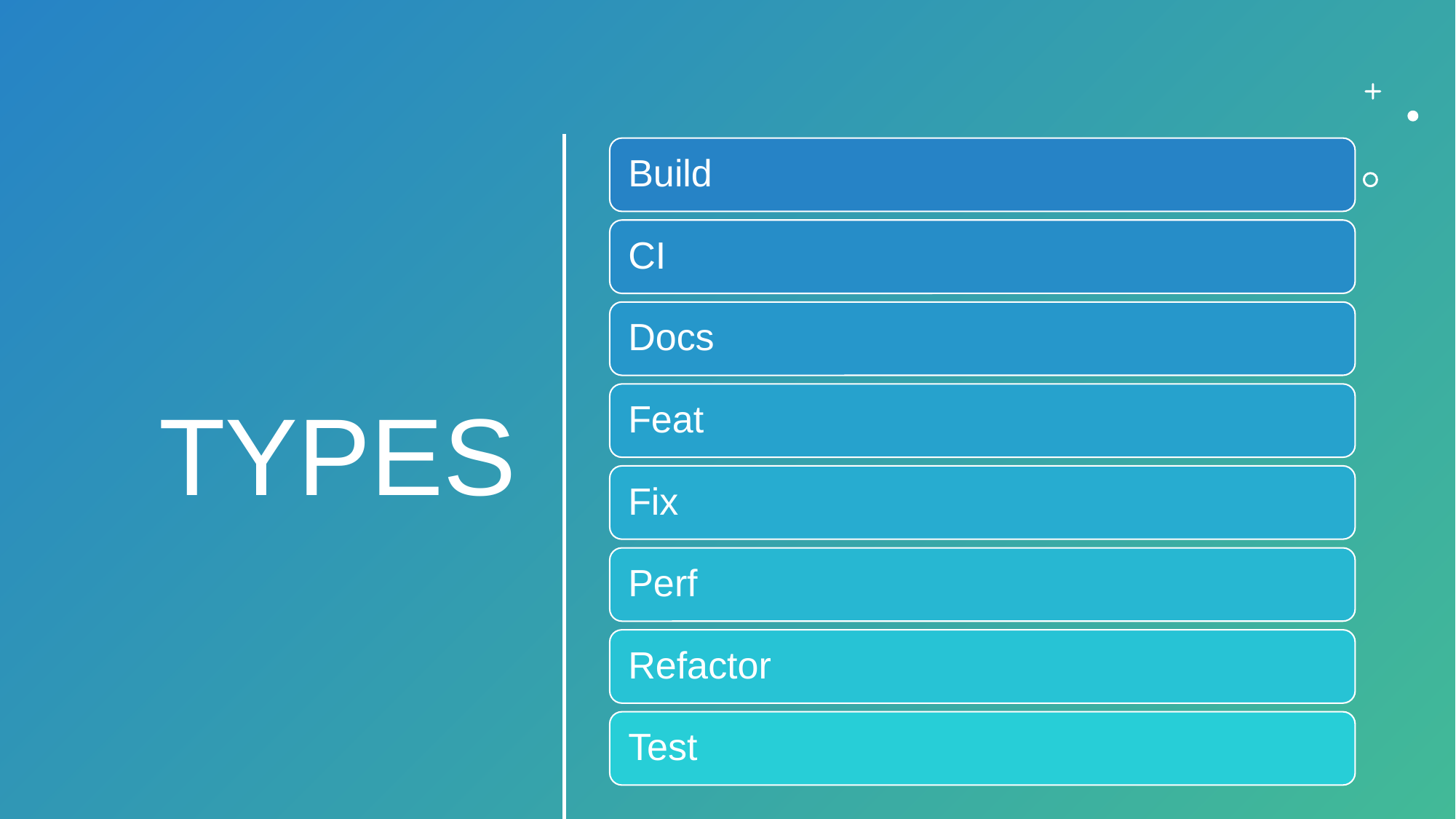

# TYPES
Build
CI
Docs
Feat
Fix
Perf
Refactor
Test